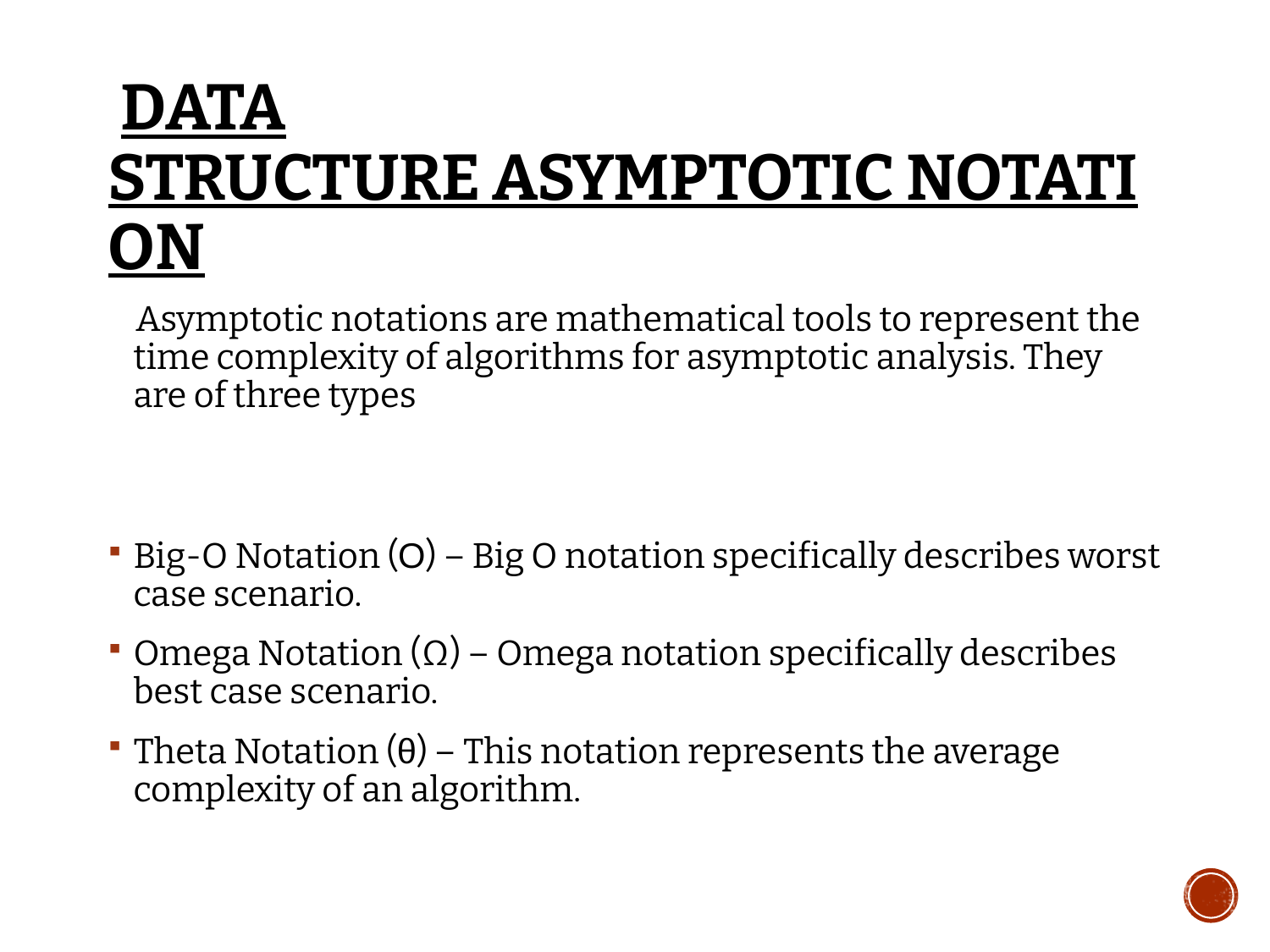

# Data Structure Asymptotic Notation
    Asymptotic notations are mathematical tools to represent the time complexity of algorithms for asymptotic analysis. They are of three types

Big-O Notation (Ο) – Big O notation specifically describes worst case scenario.
Omega Notation (Ω) – Omega notation specifically describes best case scenario.
Theta Notation (θ) – This notation represents the average complexity of an algorithm.